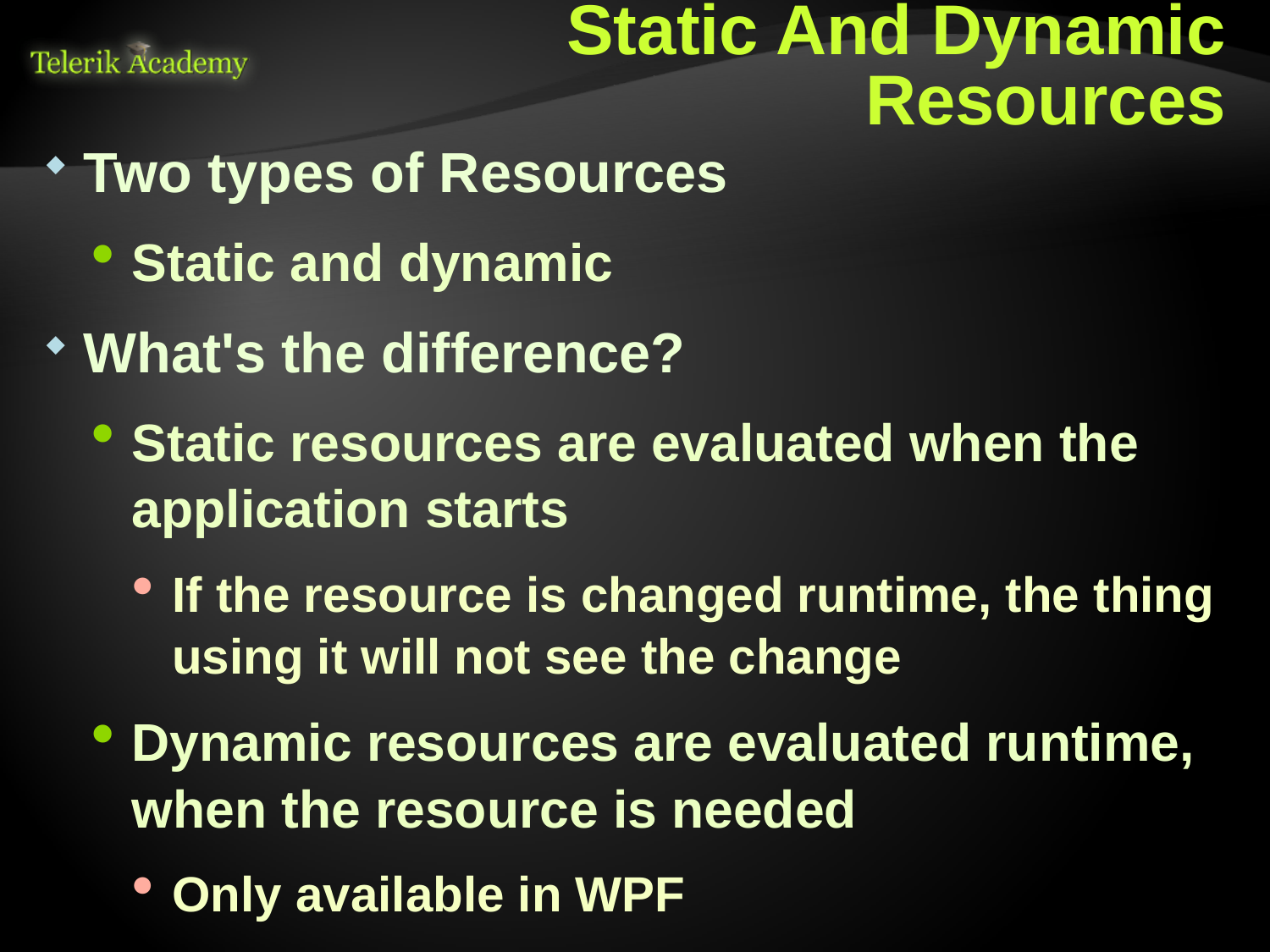

# Static And Dynamic Resources
Two types of Resources
Static and dynamic
What's the difference?
Static resources are evaluated when the application starts
If the resource is changed runtime, the thing using it will not see the change
Dynamic resources are evaluated runtime, when the resource is needed
Only available in WPF